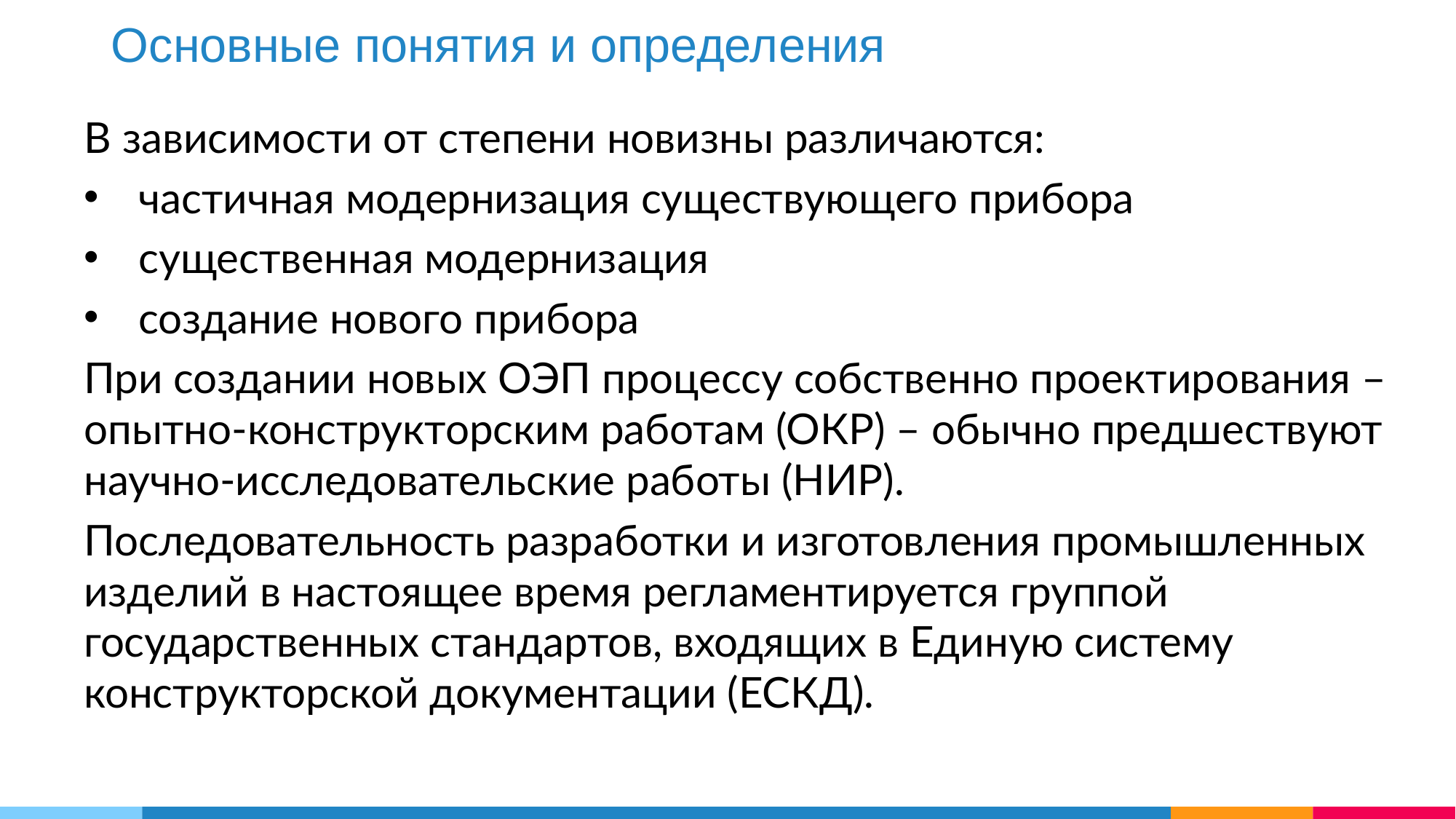

Основные понятия и определения

В зависимости от степени новизны различаются:
частичная модернизация существующего прибора
существенная модернизация
создание нового прибора
При создании новых ОЭП процессу собственно проектирования – опытно-конструкторским работам (ОКР) – обычно предшествуют научно-исследовательские работы (НИР).
Последовательность разработки и изготовления промышленных изделий в настоящее время регламентируется группой государственных стандартов, входящих в Единую систему конструкторской документации (ЕСКД).